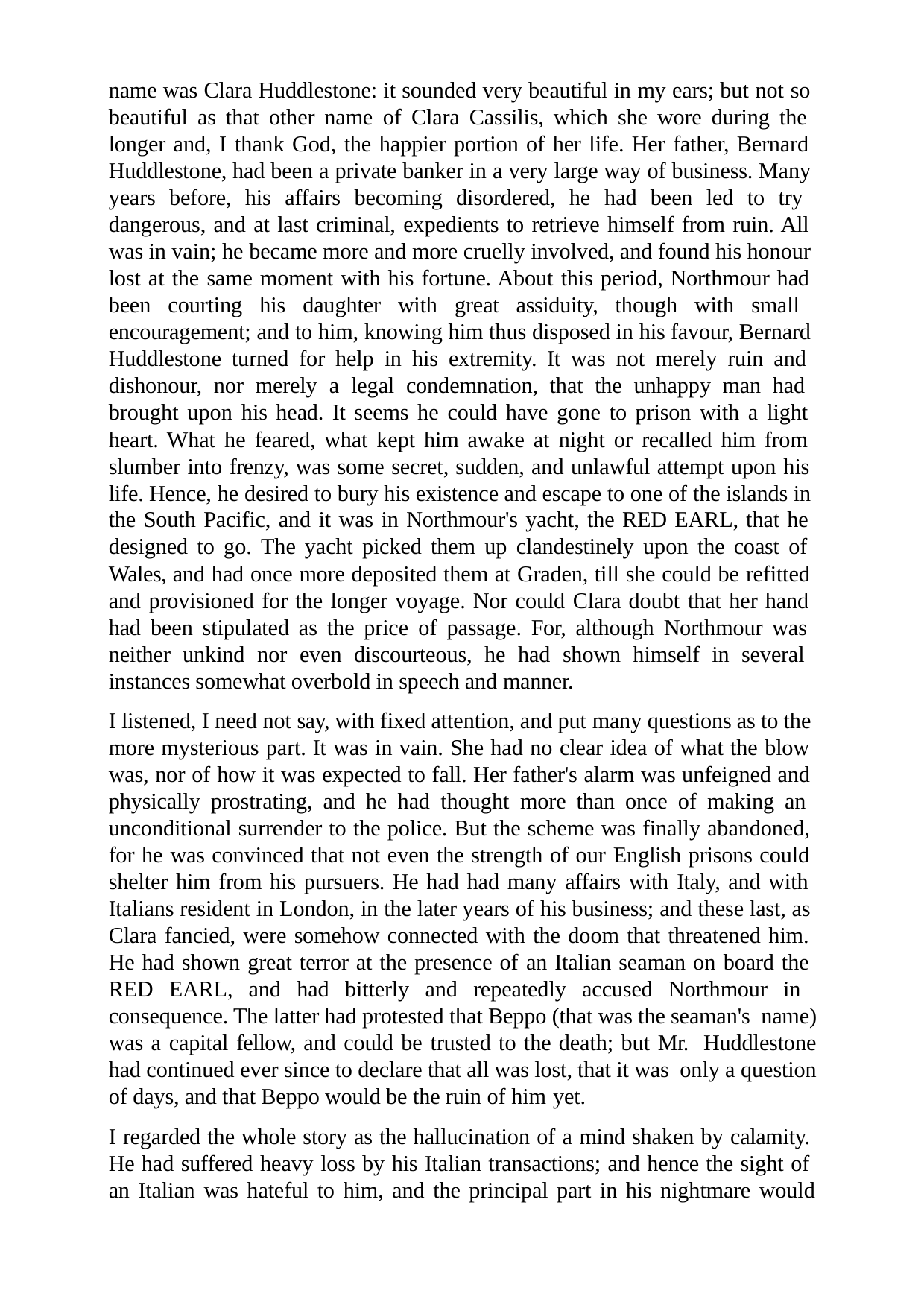

name was Clara Huddlestone: it sounded very beautiful in my ears; but not so  beautiful as that other name of Clara Cassilis, which she wore during the  longer and, I thank God, the happier portion of her life. Her father, Bernard  Huddlestone, had been a private banker in a very large way of business. Many  years before, his affairs becoming disordered, he had been led to try  dangerous, and at last criminal, expedients to retrieve himself from ruin. All  was in vain; he became more and more cruelly involved, and found his honour  lost at the same moment with his fortune. About this period, Northmour had  been courting his daughter with great assiduity, though with small  encouragement; and to him, knowing him thus disposed in his favour, Bernard  Huddlestone turned for help in his extremity. It was not merely ruin and  dishonour, nor merely a legal condemnation, that the unhappy man had  brought upon his head. It seems he could have gone to prison with a light  heart. What he feared, what kept him awake at night or recalled him from  slumber into frenzy, was some secret, sudden, and unlawful attempt upon his  life. Hence, he desired to bury his existence and escape to one of the islands in  the South Pacific, and it was in Northmour's yacht, the RED EARL, that he  designed to go. The yacht picked them up clandestinely upon the coast of  Wales, and had once more deposited them at Graden, till she could be refitted  and provisioned for the longer voyage. Nor could Clara doubt that her hand  had been stipulated as the price of passage. For, although Northmour was  neither unkind nor even discourteous, he had shown himself in several  instances somewhat overbold in speech and manner.
I listened, I need not say, with fixed attention, and put many questions as to the  more mysterious part. It was in vain. She had no clear idea of what the blow  was, nor of how it was expected to fall. Her father's alarm was unfeigned and  physically prostrating, and he had thought more than once of making an  unconditional surrender to the police. But the scheme was finally abandoned,  for he was convinced that not even the strength of our English prisons could  shelter him from his pursuers. He had had many affairs with Italy, and with  Italians resident in London, in the later years of his business; and these last, as  Clara fancied, were somehow connected with the doom that threatened him.  He had shown great terror at the presence of an Italian seaman on board the  RED EARL, and had bitterly and repeatedly accused Northmour in  consequence. The latter had protested that Beppo (that was the seaman's  name) was a capital fellow, and could be trusted to the death; but Mr.  Huddlestone had continued ever since to declare that all was lost, that it was  only a question of days, and that Beppo would be the ruin of him yet.
I regarded the whole story as the hallucination of a mind shaken by calamity.  He had suffered heavy loss by his Italian transactions; and hence the sight of  an Italian was hateful to him, and the principal part in his nightmare would